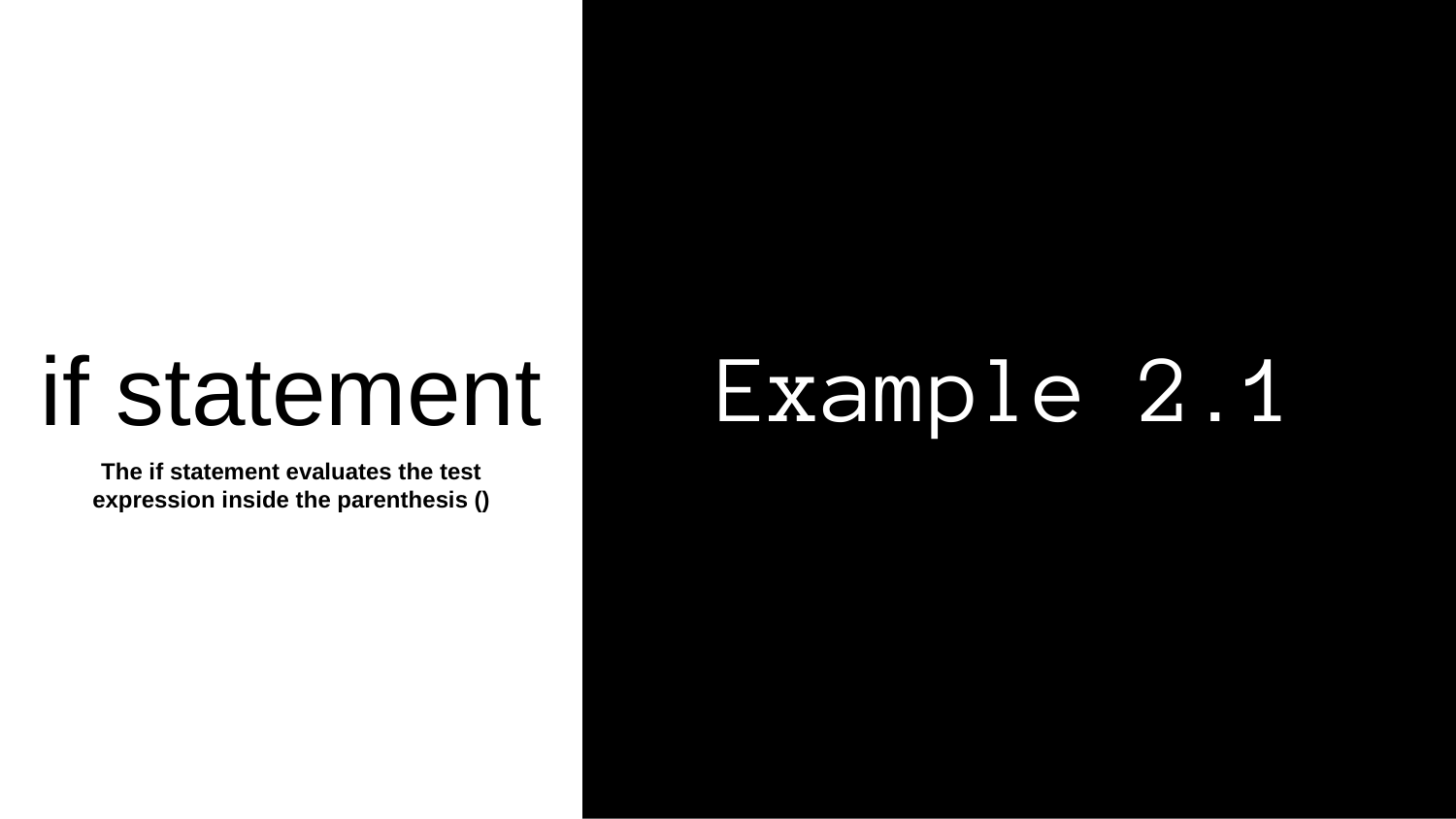

if statement
Example 2.1
The if statement evaluates the test expression inside the parenthesis ()